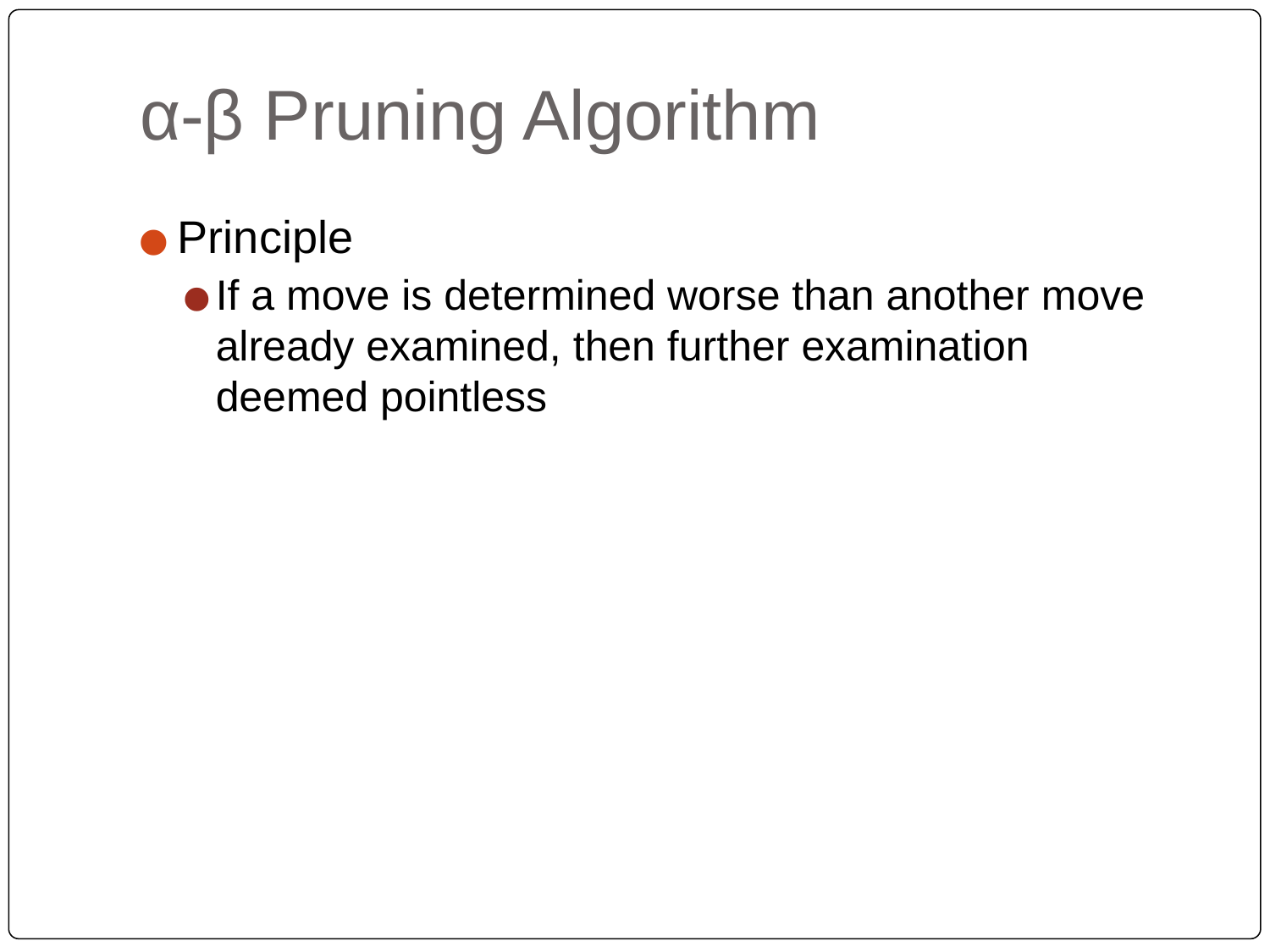

# α-β Pruning Algorithm
Principle
If a move is determined worse than another move already examined, then further examination deemed pointless